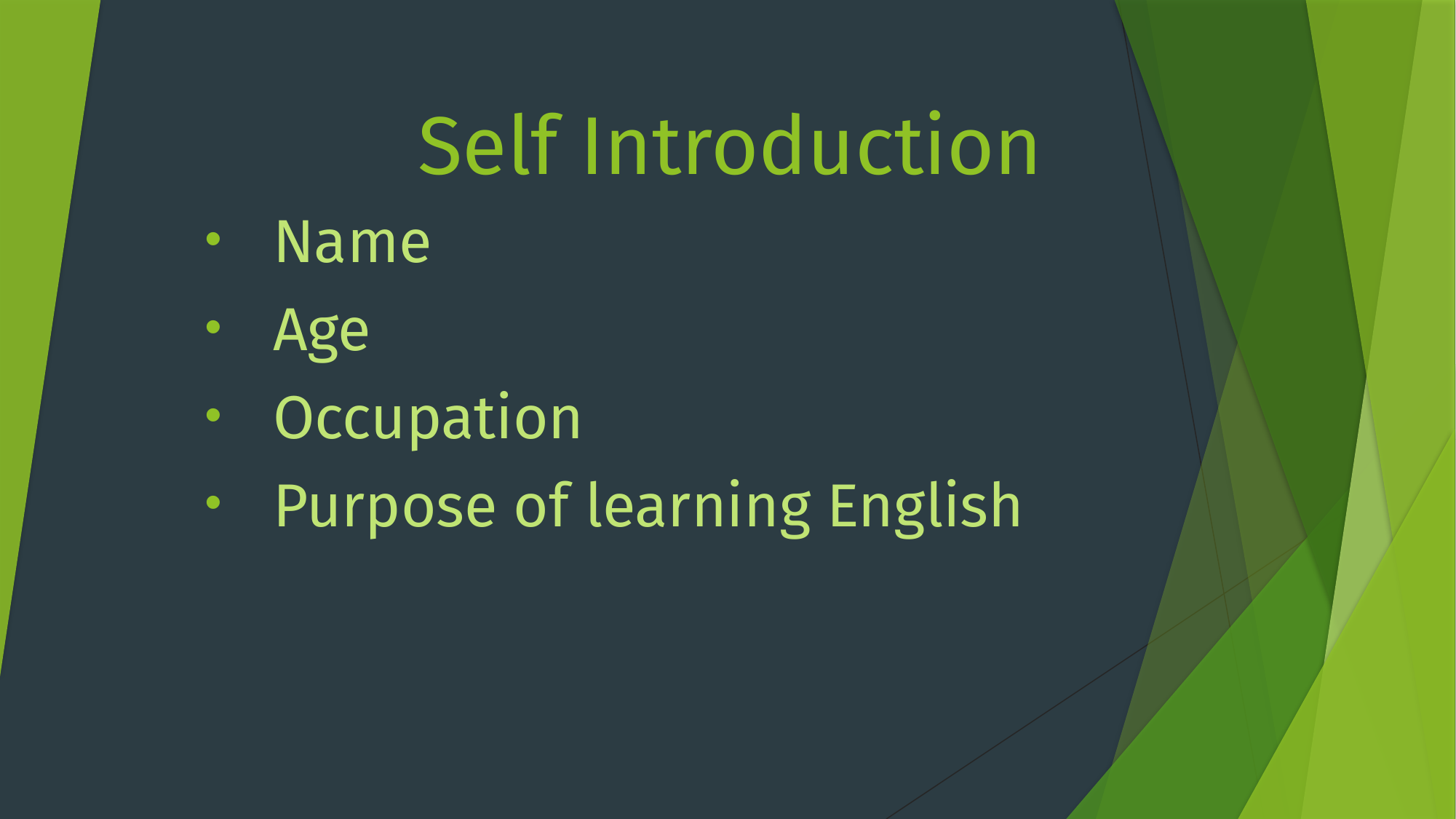

# Self Introduction
Name
Age
Occupation
Purpose of learning English